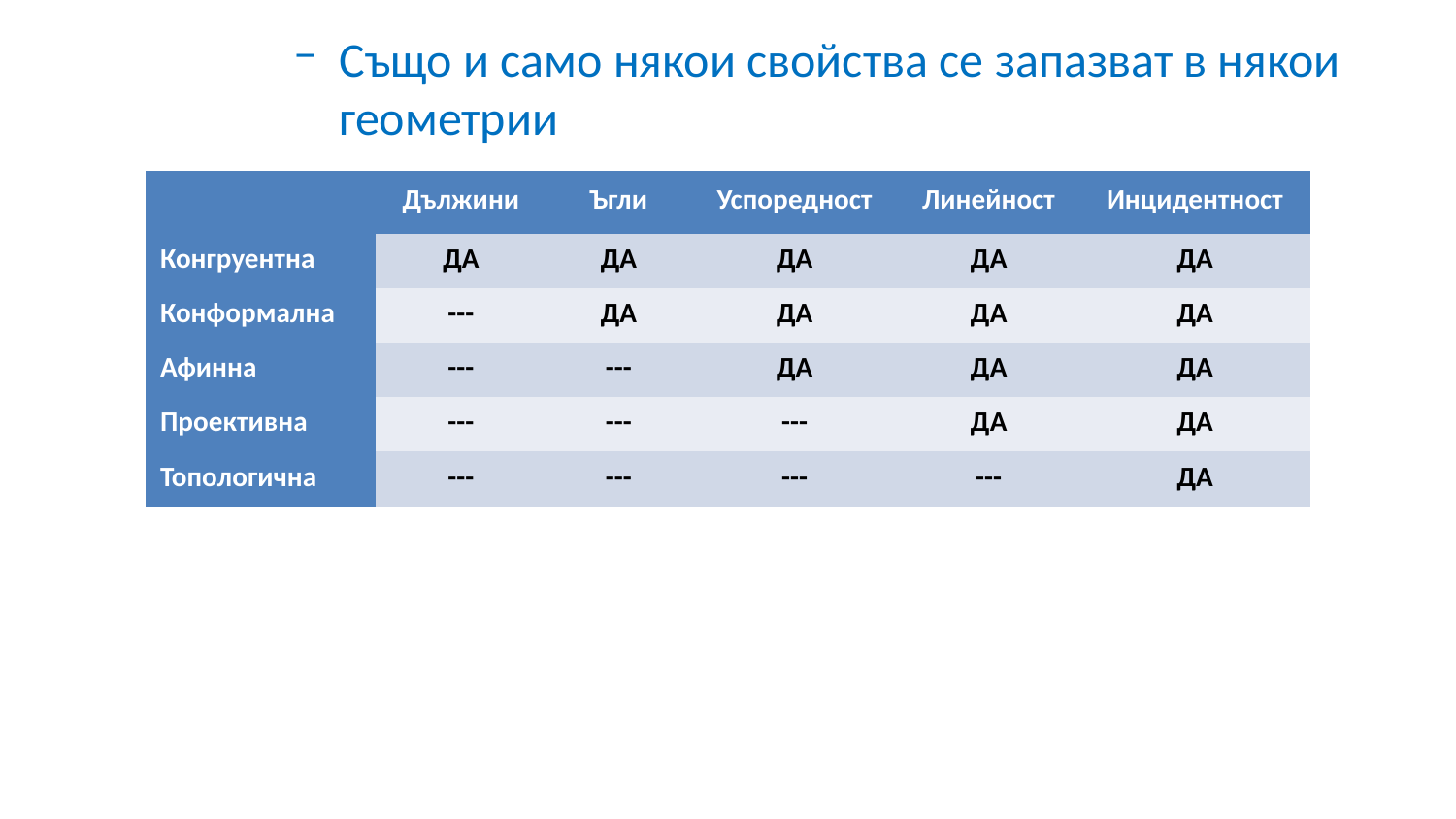

Също и само някои свойства се запазват в някои геометрии
|  | Дължини | Ъгли | Успоредност | Линейност | Инцидентност |
| --- | --- | --- | --- | --- | --- |
| Конгруентна | ДА | ДА | ДА | ДА | ДА |
| Конформална | --- | ДА | ДА | ДА | ДА |
| Афинна | --- | --- | ДА | ДА | ДА |
| Проективна | --- | --- | --- | ДА | ДА |
| Топологична | --- | --- | --- | --- | ДА |